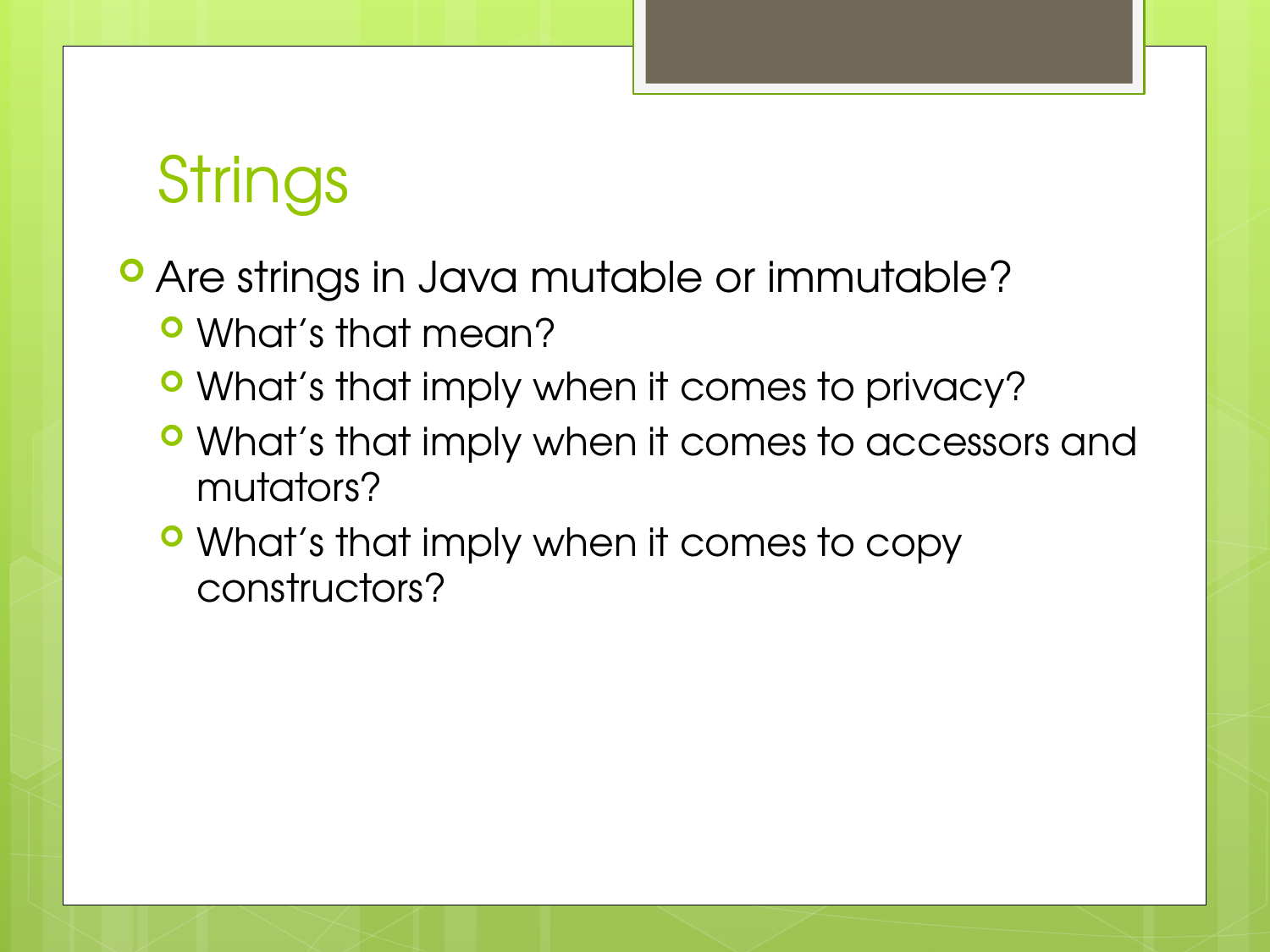

# Strings
Are strings in Java mutable or immutable?
What’s that mean?
What’s that imply when it comes to privacy?
What’s that imply when it comes to accessors and mutators?
What’s that imply when it comes to copy constructors?